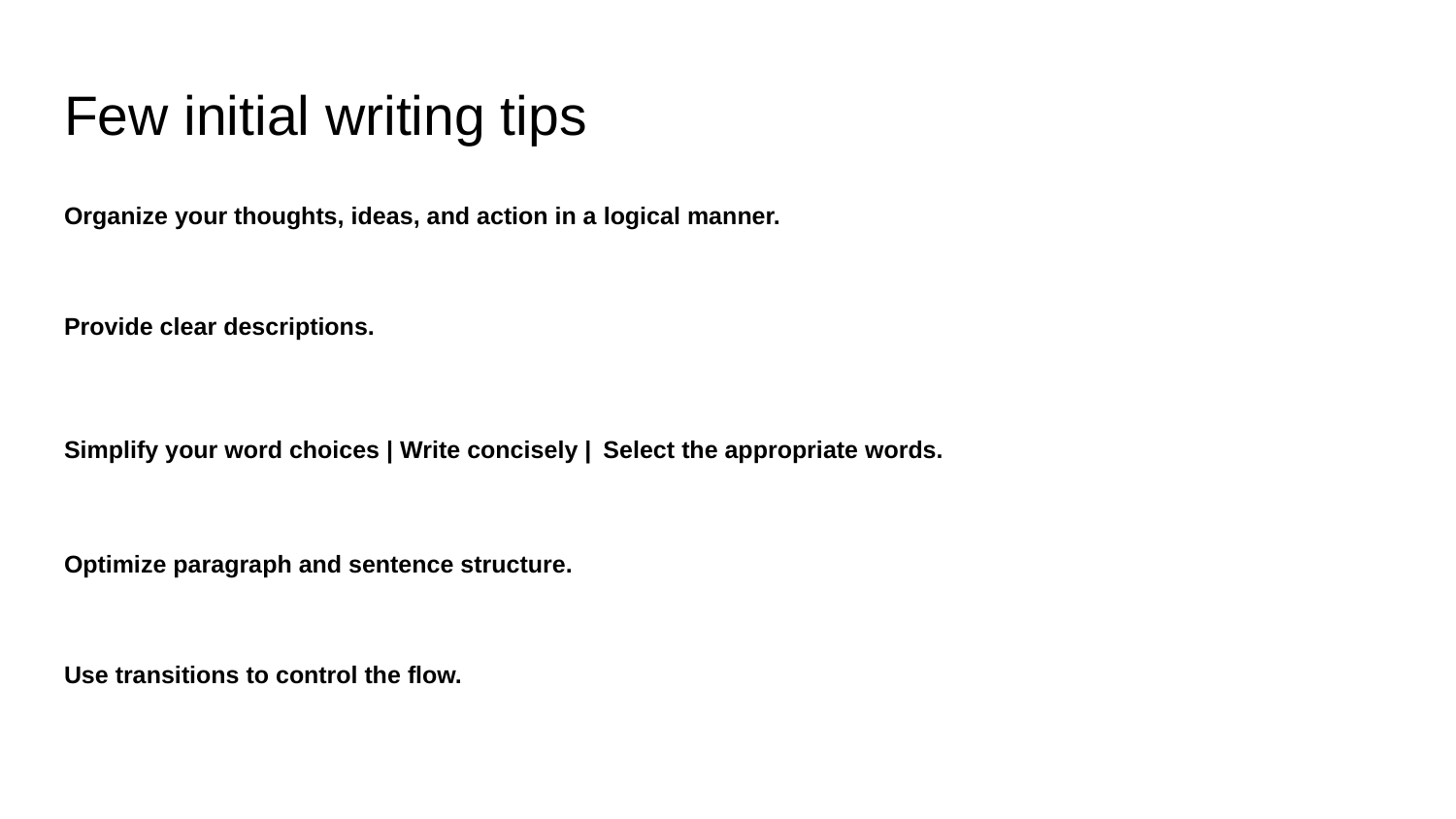

# Few initial writing tips
Organize your thoughts, ideas, and action in a logical manner.

Provide clear descriptions.

Simplify your word choices | Write concisely | Select the appropriate words.

Optimize paragraph and sentence structure.

Use transitions to control the flow.